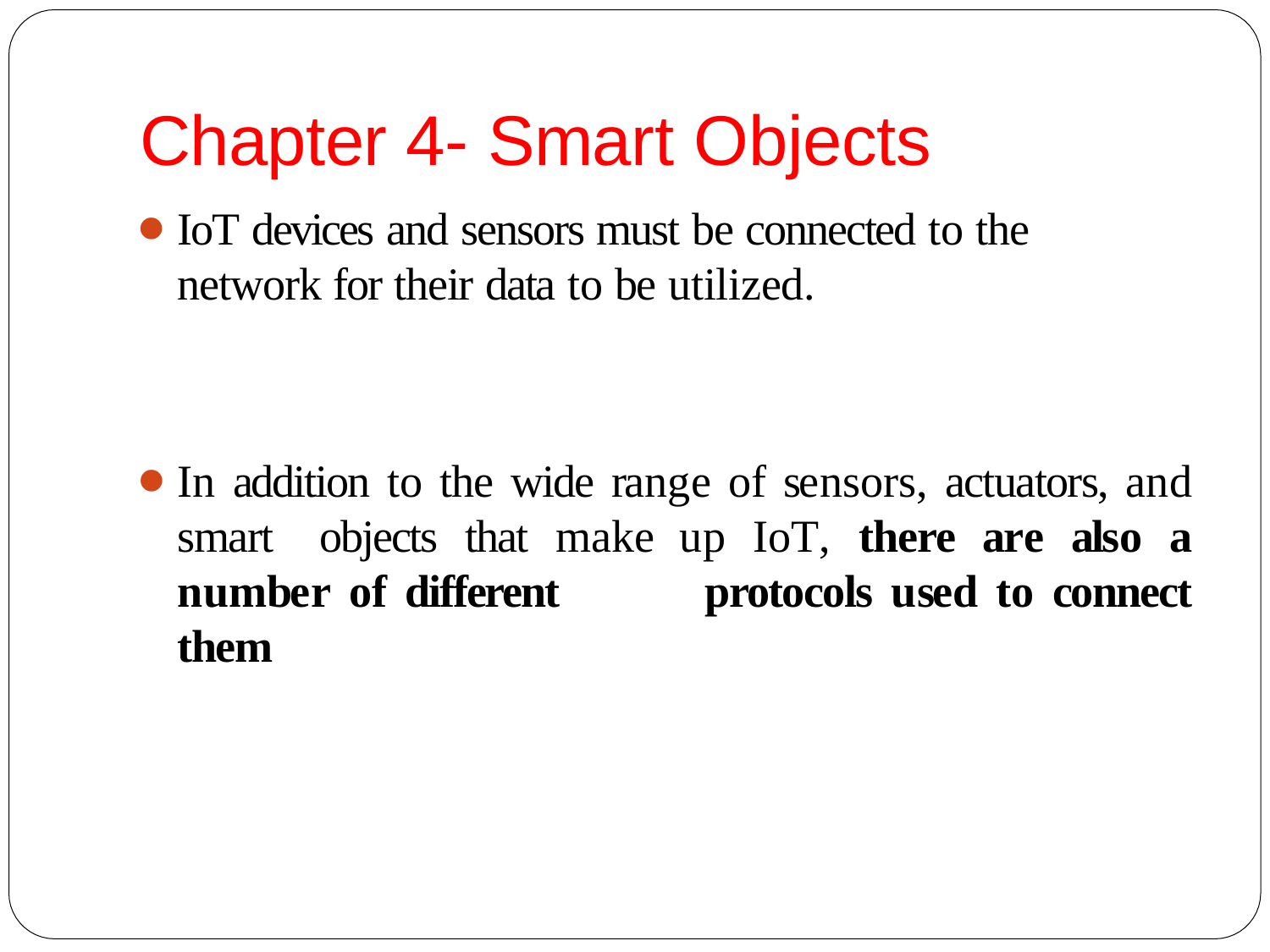

# Chapter 4- Smart Objects
IoT devices and sensors must be connected to the network for their data to be utilized.
In addition to the wide range of sensors, actuators, and smart 	objects that make up IoT, there are also a number of different 	protocols used to connect them